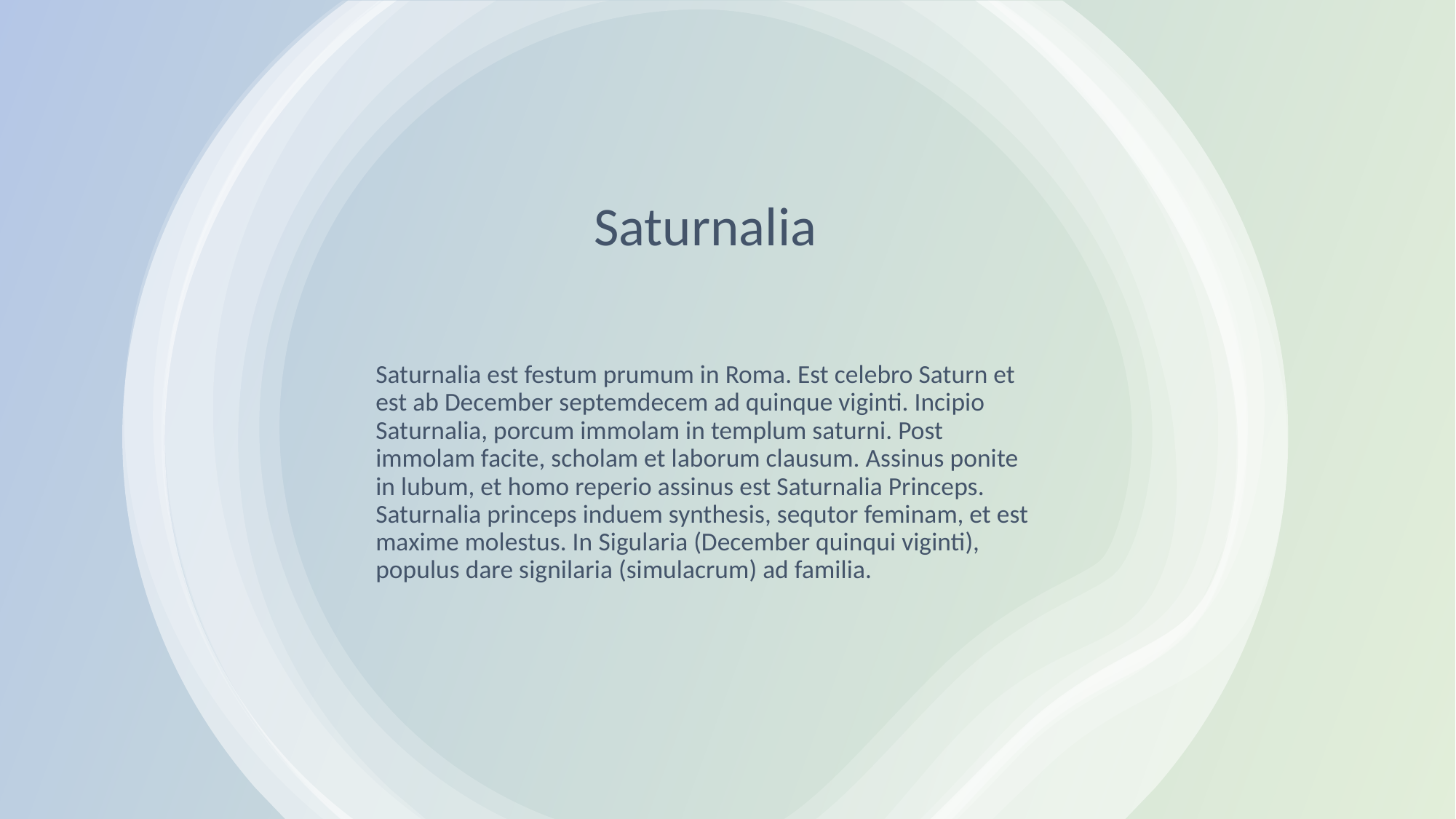

# Saturnalia
Saturnalia est festum prumum in Roma. Est celebro Saturn et est ab December septemdecem ad quinque viginti. Incipio Saturnalia, porcum immolam in templum saturni. Post immolam facite, scholam et laborum clausum. Assinus ponite in lubum, et homo reperio assinus est Saturnalia Princeps. Saturnalia princeps induem synthesis, sequtor feminam, et est maxime molestus. In Sigularia (December quinqui viginti), populus dare signilaria (simulacrum) ad familia.